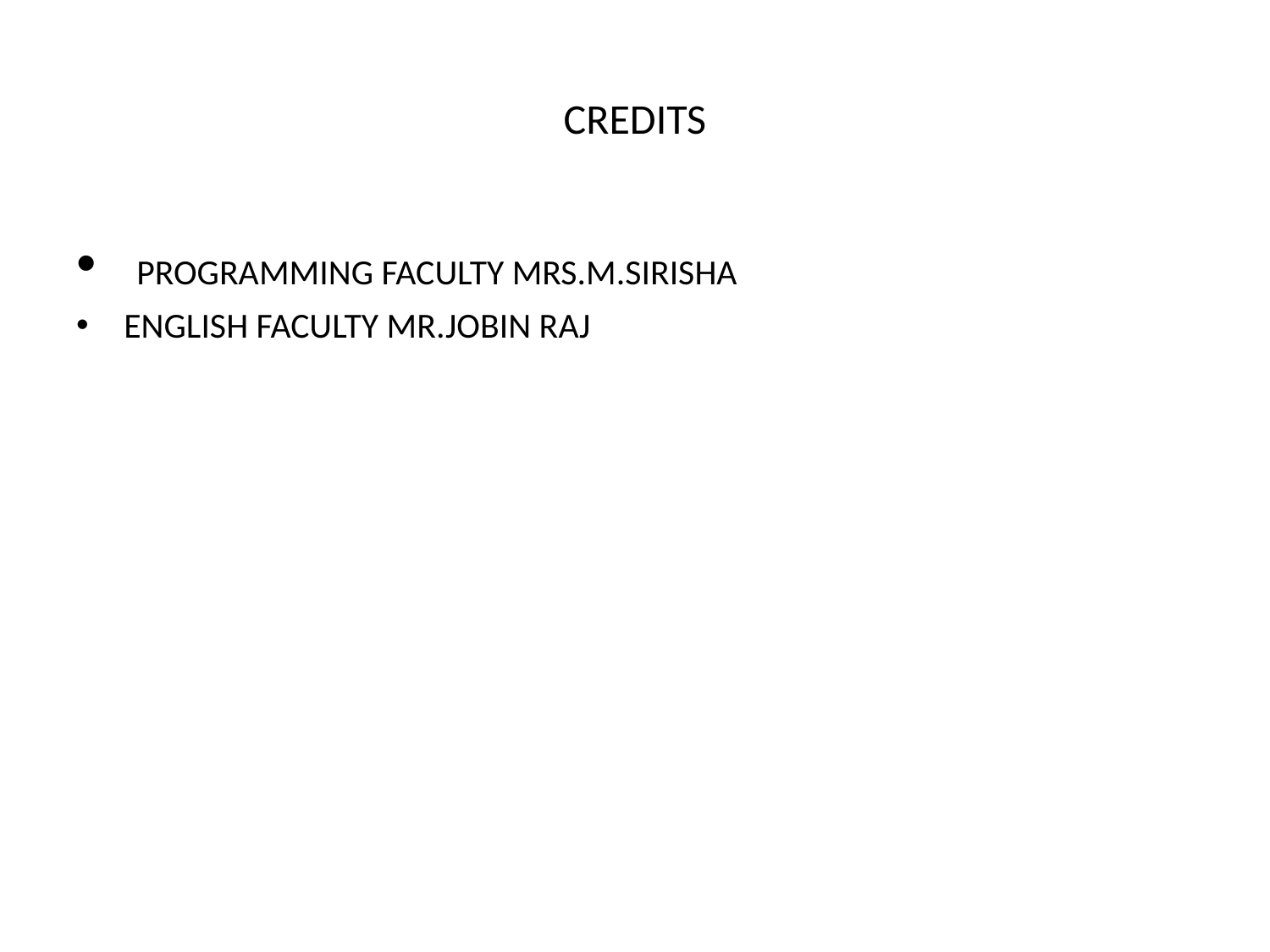

# CREDITS
 PROGRAMMING FACULTY MRS.M.SIRISHA
ENGLISH FACULTY MR.JOBIN RAJ